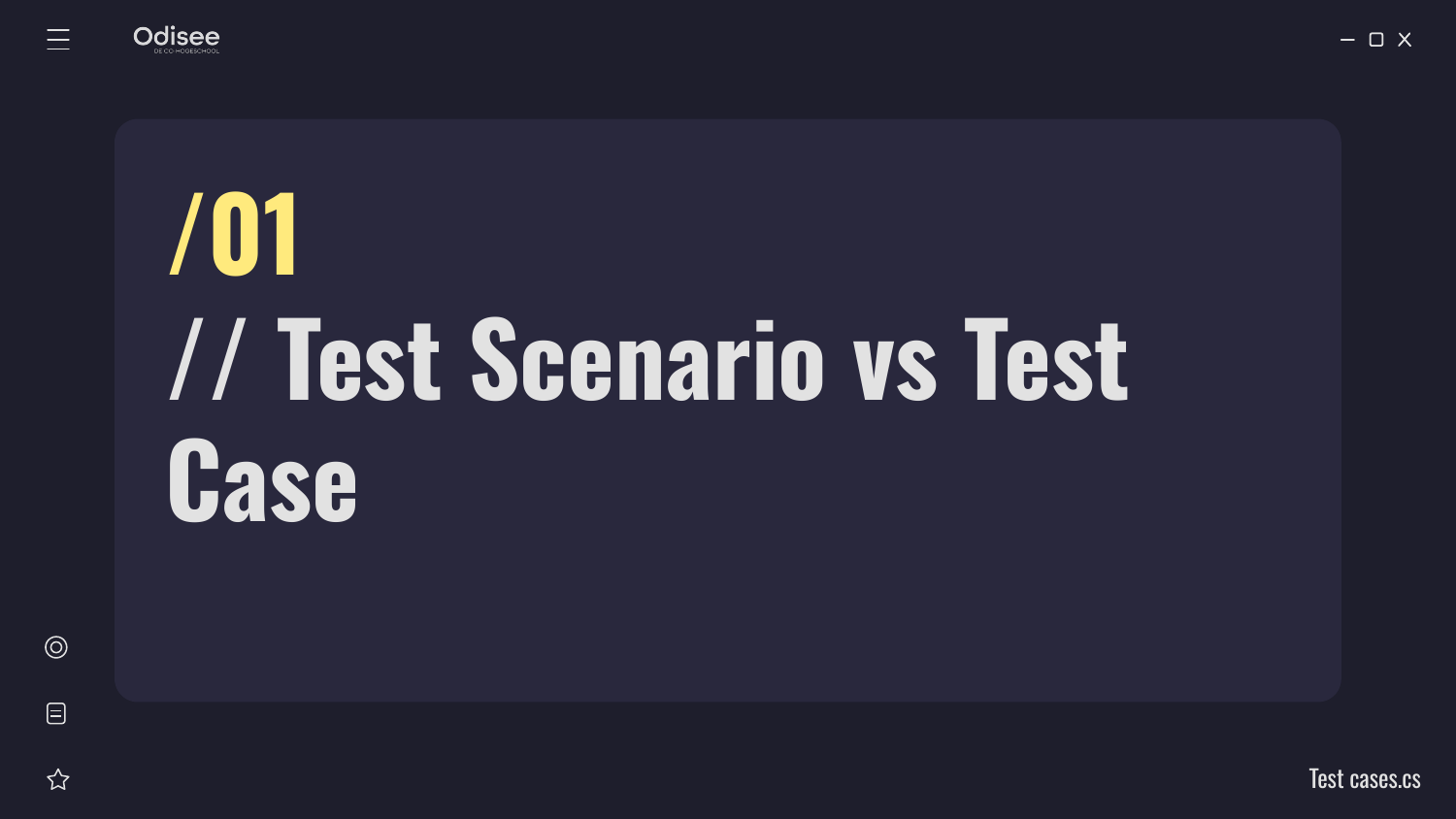

/01
# // Test Scenario vs Test Case

Test cases.cs